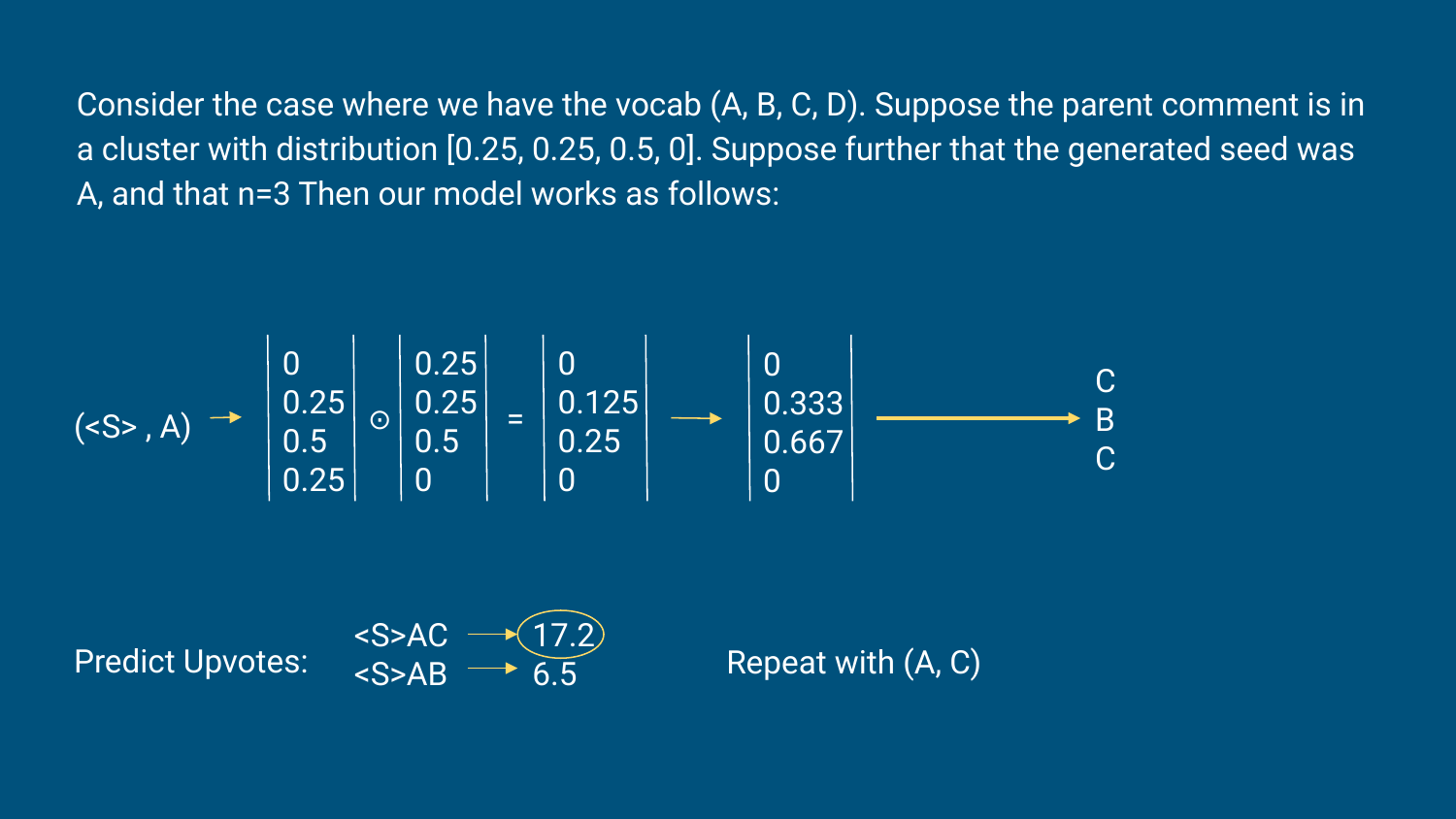

Consider the case where we have the vocab (A, B, C, D). Suppose the parent comment is in a cluster with distribution [0.25, 0.25, 0.5, 0]. Suppose further that the generated seed was A, and that n=3 Then our model works as follows:
0
0.25
0.5
0.25

0.25
0.25
0.5
0

0
0.125
0.25
0

0
0.333
0.667
0

C
B
C
=
(<S> , A)

⊙
<S>AC
<S>AB
17.2
6.5

Predict Upvotes:
Repeat with (A, C)